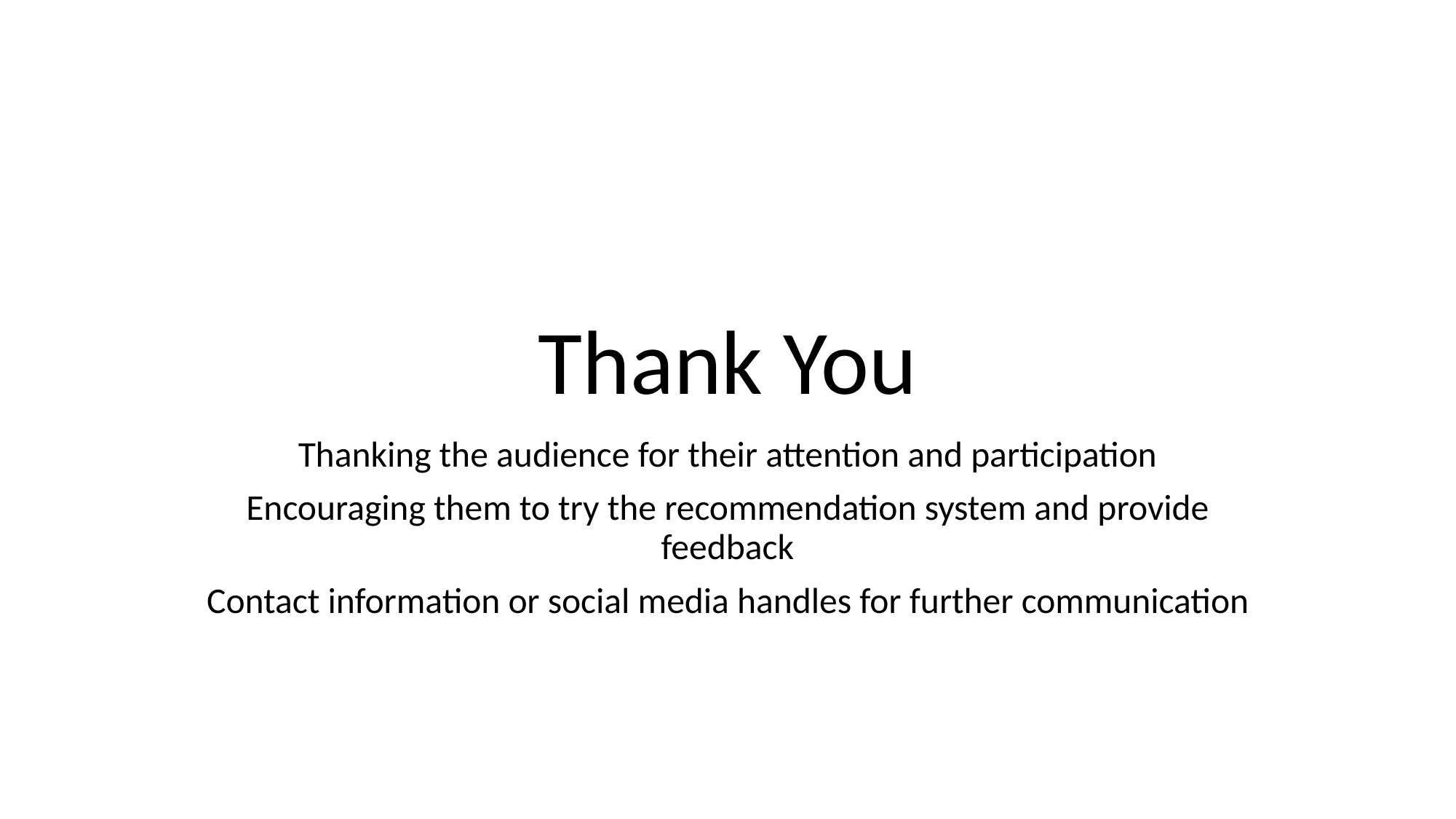

# Thank You
Thanking the audience for their attention and participation
Encouraging them to try the recommendation system and provide feedback
Contact information or social media handles for further communication